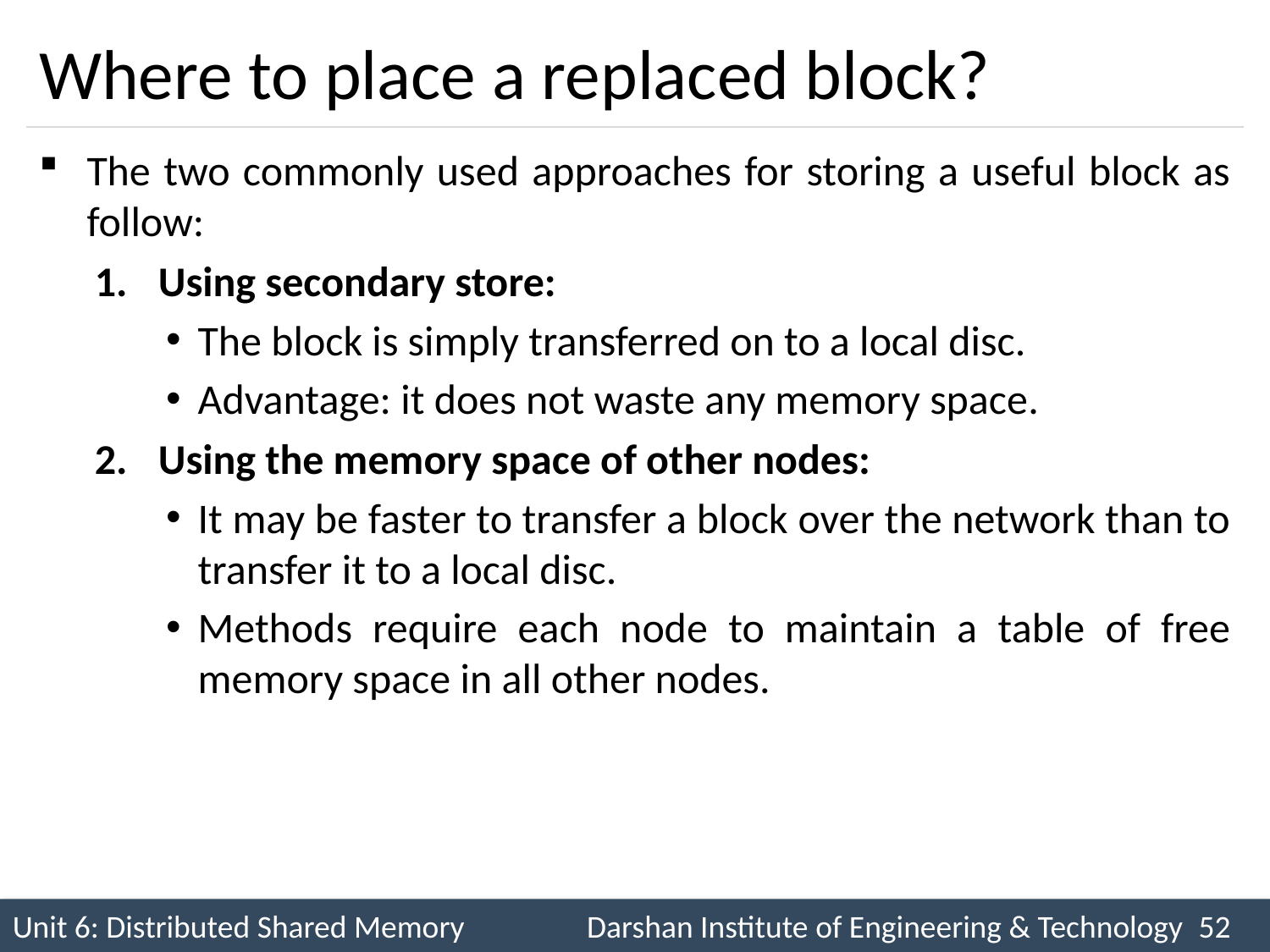

# Where to place a replaced block?
The two commonly used approaches for storing a useful block as follow:
Using secondary store:
The block is simply transferred on to a local disc.
Advantage: it does not waste any memory space.
Using the memory space of other nodes:
It may be faster to transfer a block over the network than to transfer it to a local disc.
Methods require each node to maintain a table of free memory space in all other nodes.